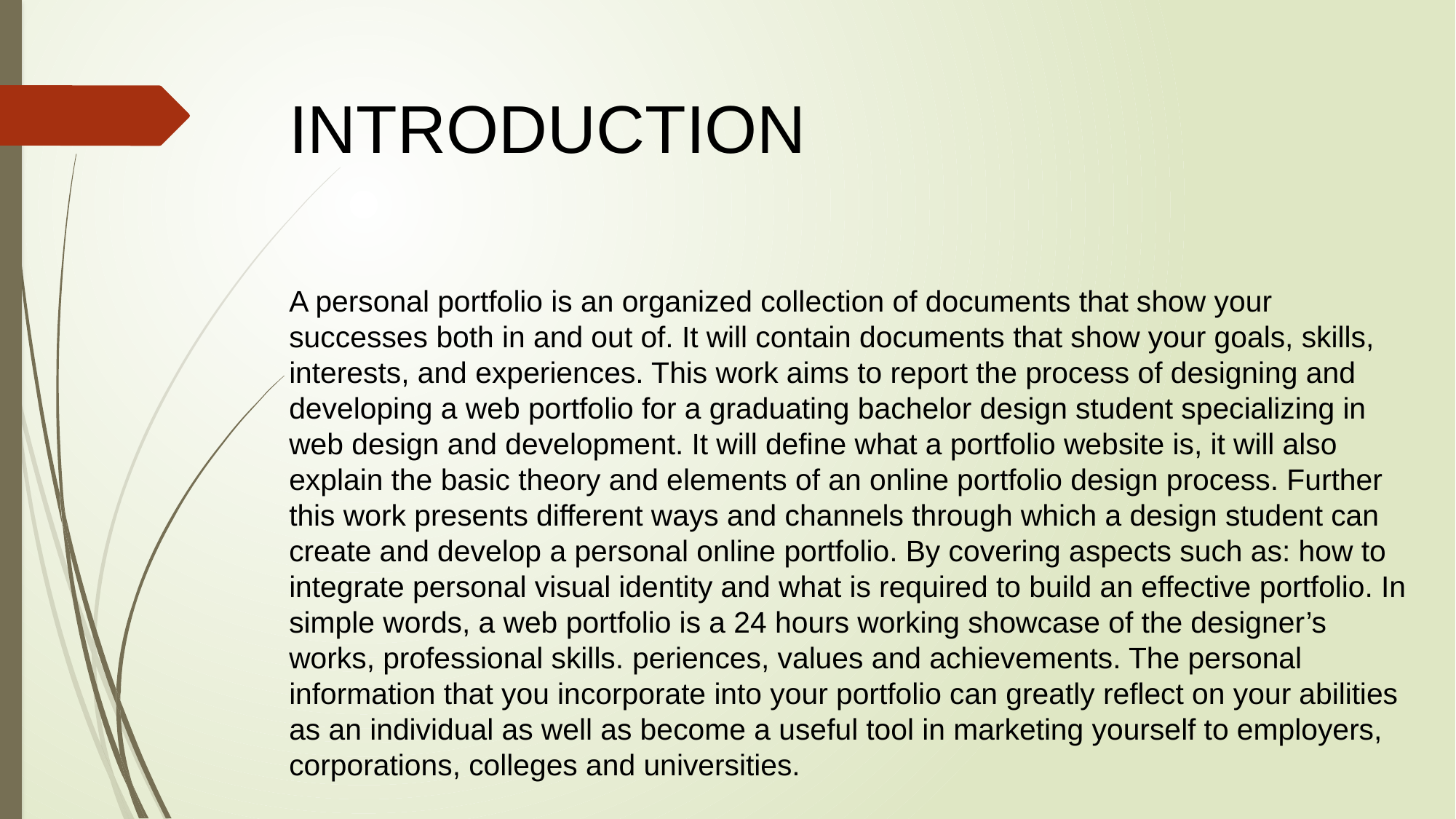

# INTRODUCTION
A personal portfolio is an organized collection of documents that show your successes both in and out of. It will contain documents that show your goals, skills, interests, and experiences. This work aims to report the process of designing and developing a web portfolio for a graduating bachelor design student specializing in web design and development. It will deﬁne what a portfolio website is, it will also explain the basic theory and elements of an online portfolio design process. Further this work presents different ways and channels through which a design student can create and develop a personal online portfolio. By covering aspects such as: how to integrate personal visual identity and what is required to build an effective portfolio. In simple words, a web portfolio is a 24 hours working showcase of the designer’s works, professional skills. periences, values and achievements. The personal information that you incorporate into your portfolio can greatly reflect on your abilities as an individual as well as become a useful tool in marketing yourself to employers, corporations, colleges and universities.